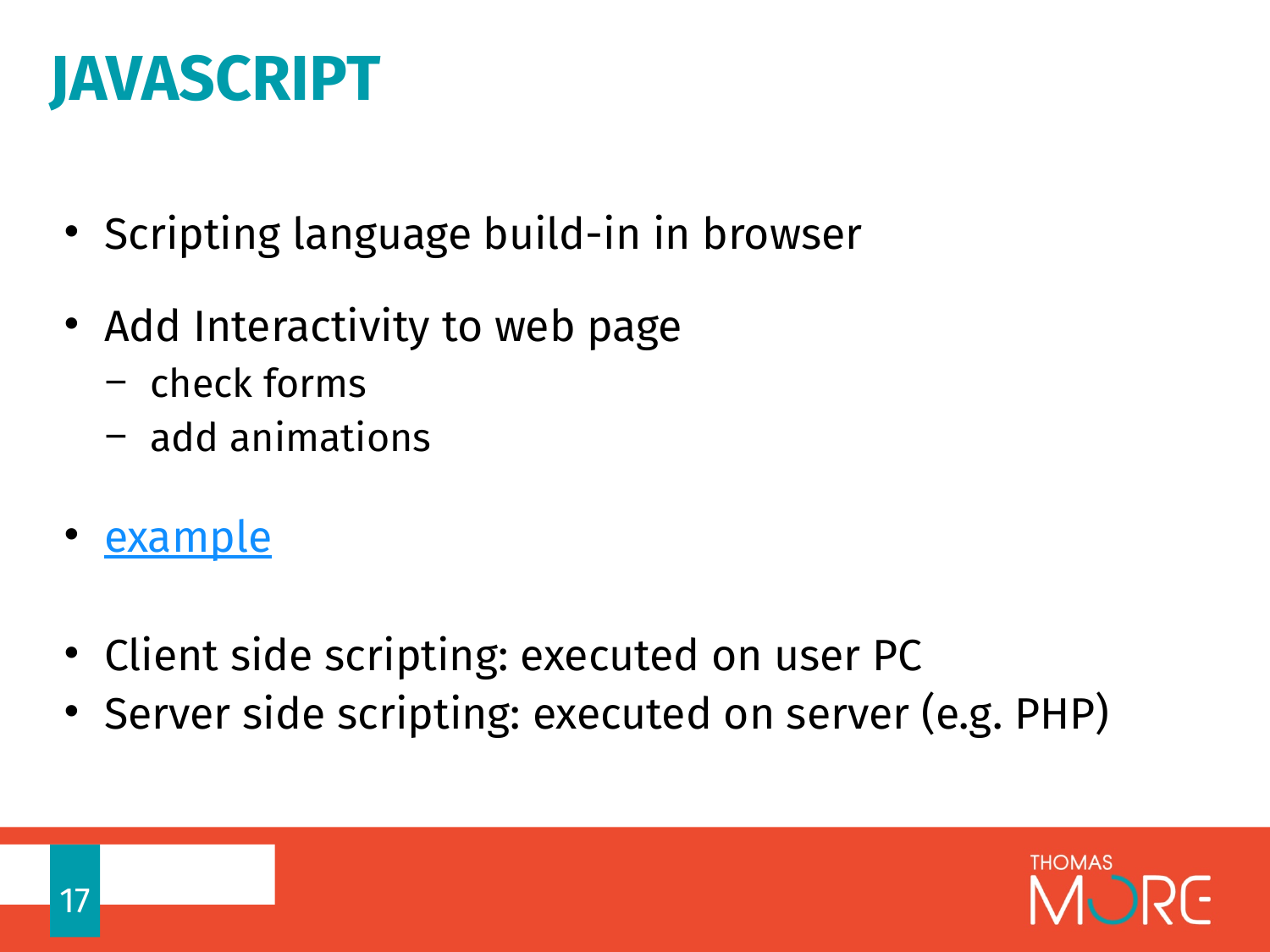

# Javascript
Scripting language build-in in browser

Add Interactivity to web page
check forms
add animations

example

Client side scripting: executed on user PC
Server side scripting: executed on server (e.g. PHP)

17